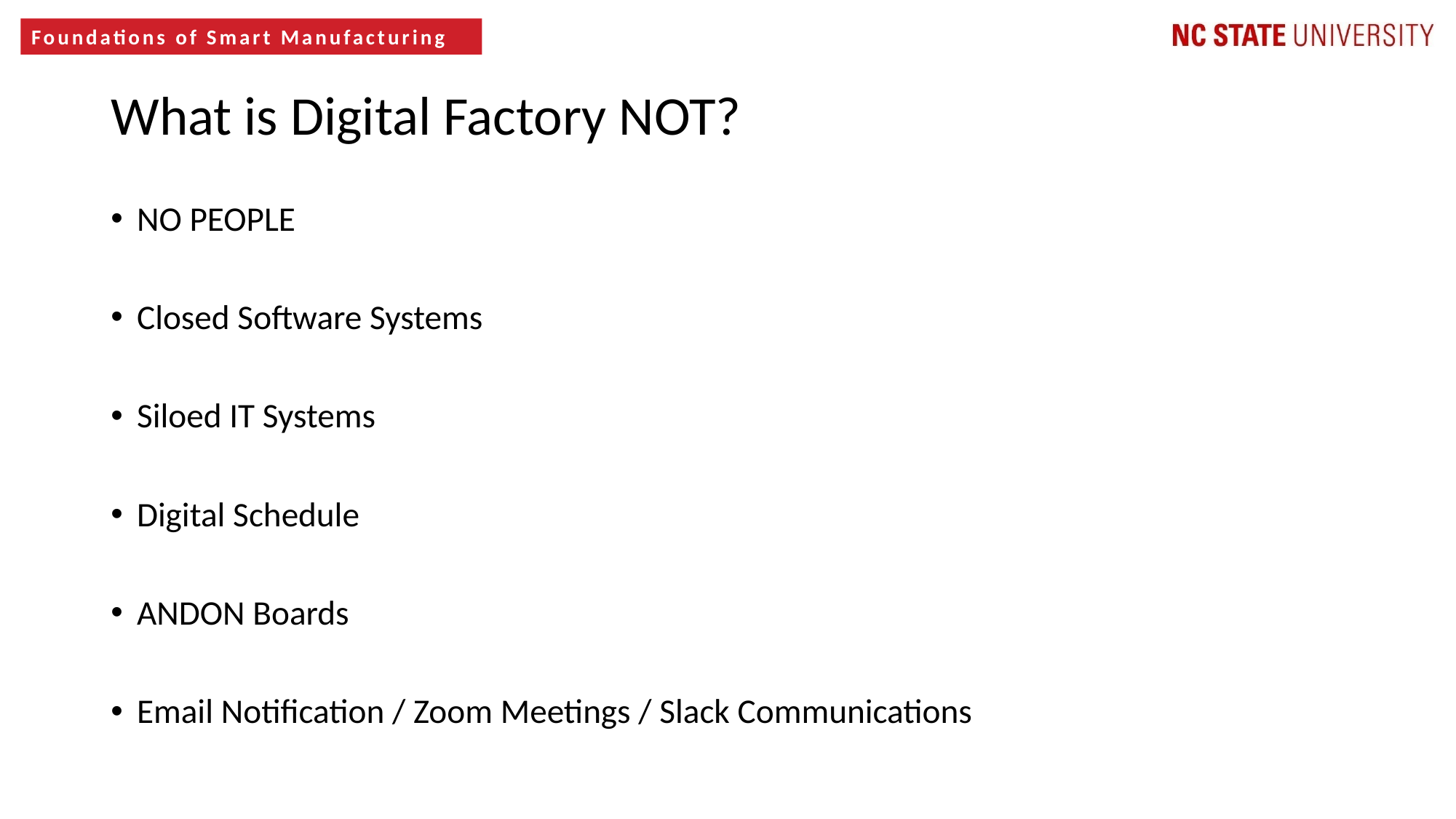

# What is Digital Factory NOT?
NO PEOPLE

Closed Software Systems

Siloed IT Systems

Digital Schedule

ANDON Boards

Email Notification / Zoom Meetings / Slack Communications